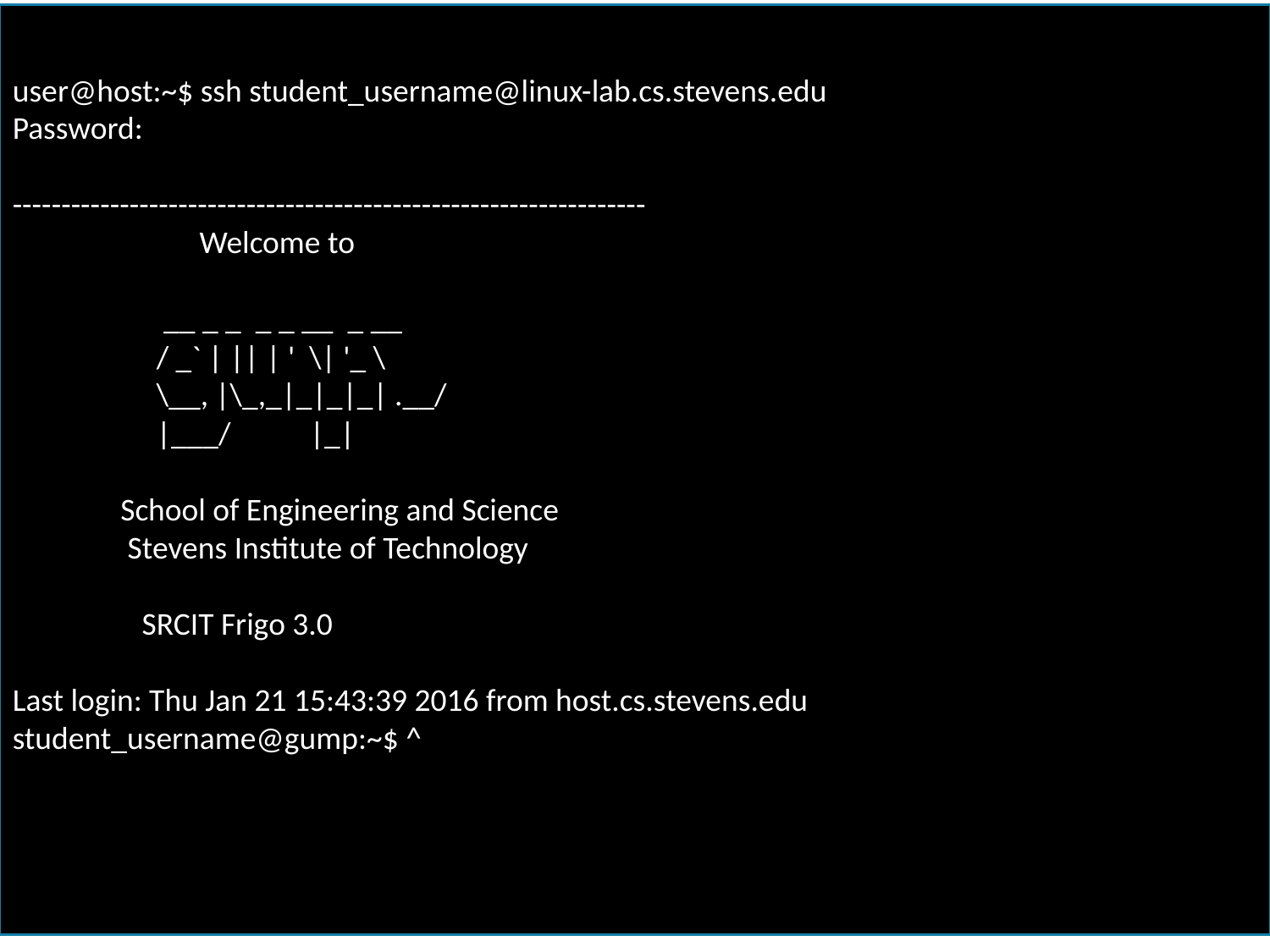

# Connect to Linux-lab
user@host:~$ ssh student_username@linux-lab.cs.stevens.edu
Password:

-----------------------------------------------------------------
                          Welcome to

                     __ _ _  _ _ __  _ __
                    / _` | || | '  \| '_ \
                    \__, |\_,_|_|_|_| .__/
                    |___/           |_|

               School of Engineering and Science
                Stevens Institute of Technology

                  SRCIT Frigo 3.0

Last login: Thu Jan 21 15:43:39 2016 from host.cs.stevens.edu
student_username@gump:~$ ^

Examples in slides will use $ to indicate a shell prompt
$ ssh student_username@linux-lab.cs.stevens.edu
Password:
Your password will never show (will not be echoed to screen)
Spring 2016
CS-392-A Systems Programming
18